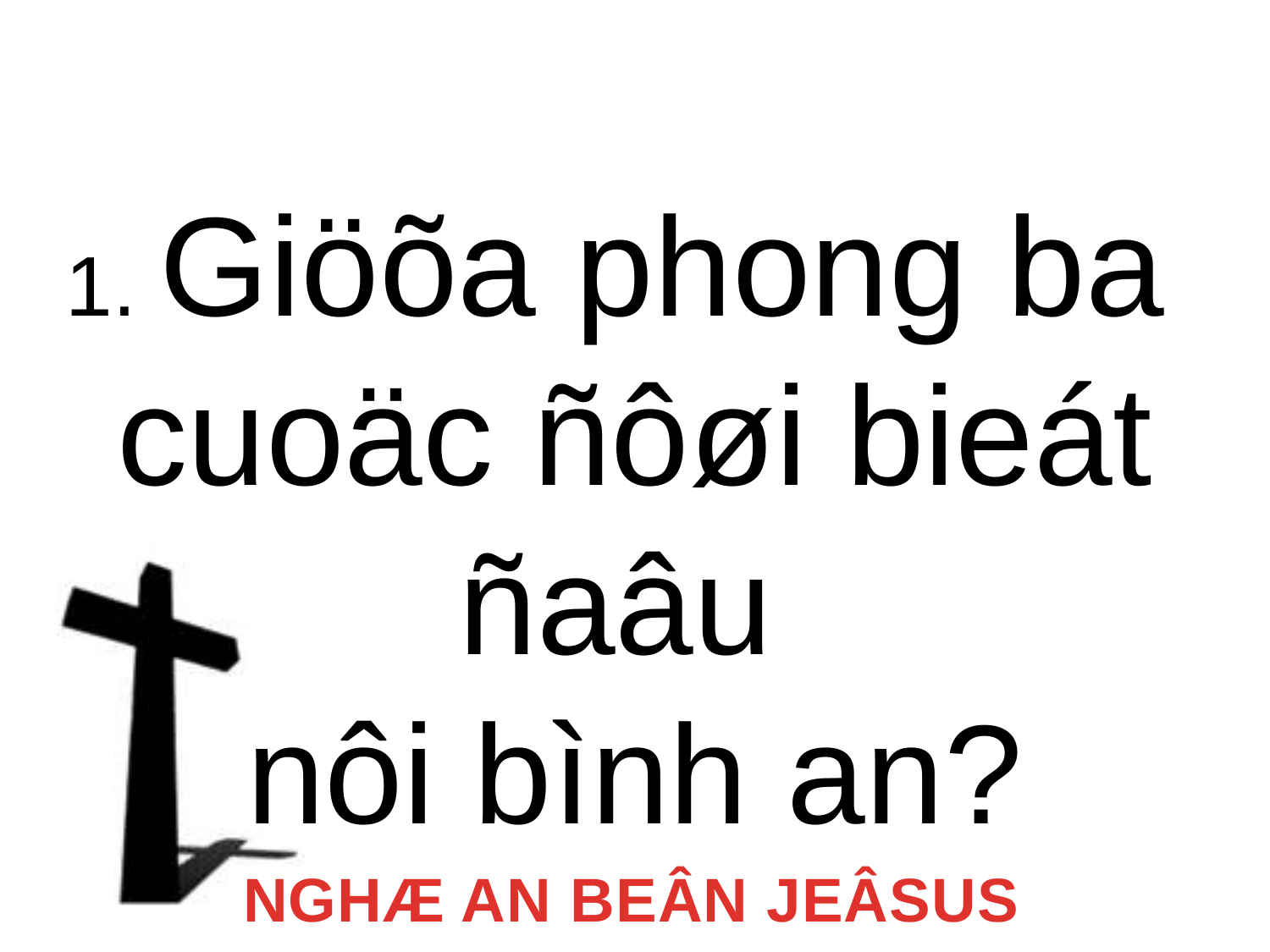

1. Giöõa phong ba
cuoäc ñôøi bieát ñaâu
nôi bình an?
NGHÆ AN BEÂN JEÂSUS